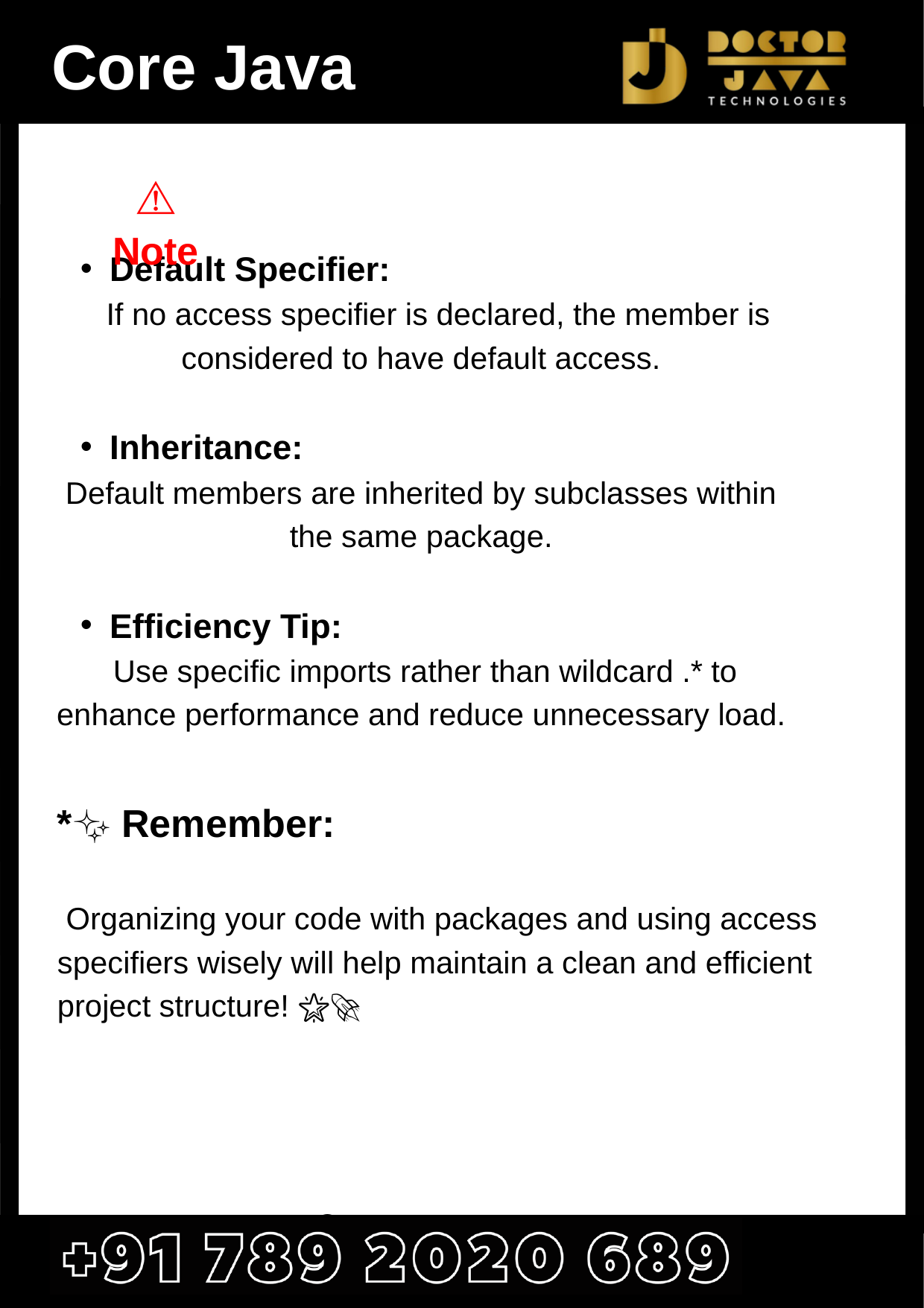

Core Java

⚠️ Note
Default Specifier:
    If no access specifier is declared, the member is considered to have default access.

Inheritance:
Default members are inherited by subclasses within the same package.

Efficiency Tip:
 Use specific imports rather than wildcard .* to enhance performance and reduce unnecessary load.

*✨ Remember:

 Organizing your code with packages and using access specifiers wisely will help maintain a clean and efficient project structure! 🌟🚀